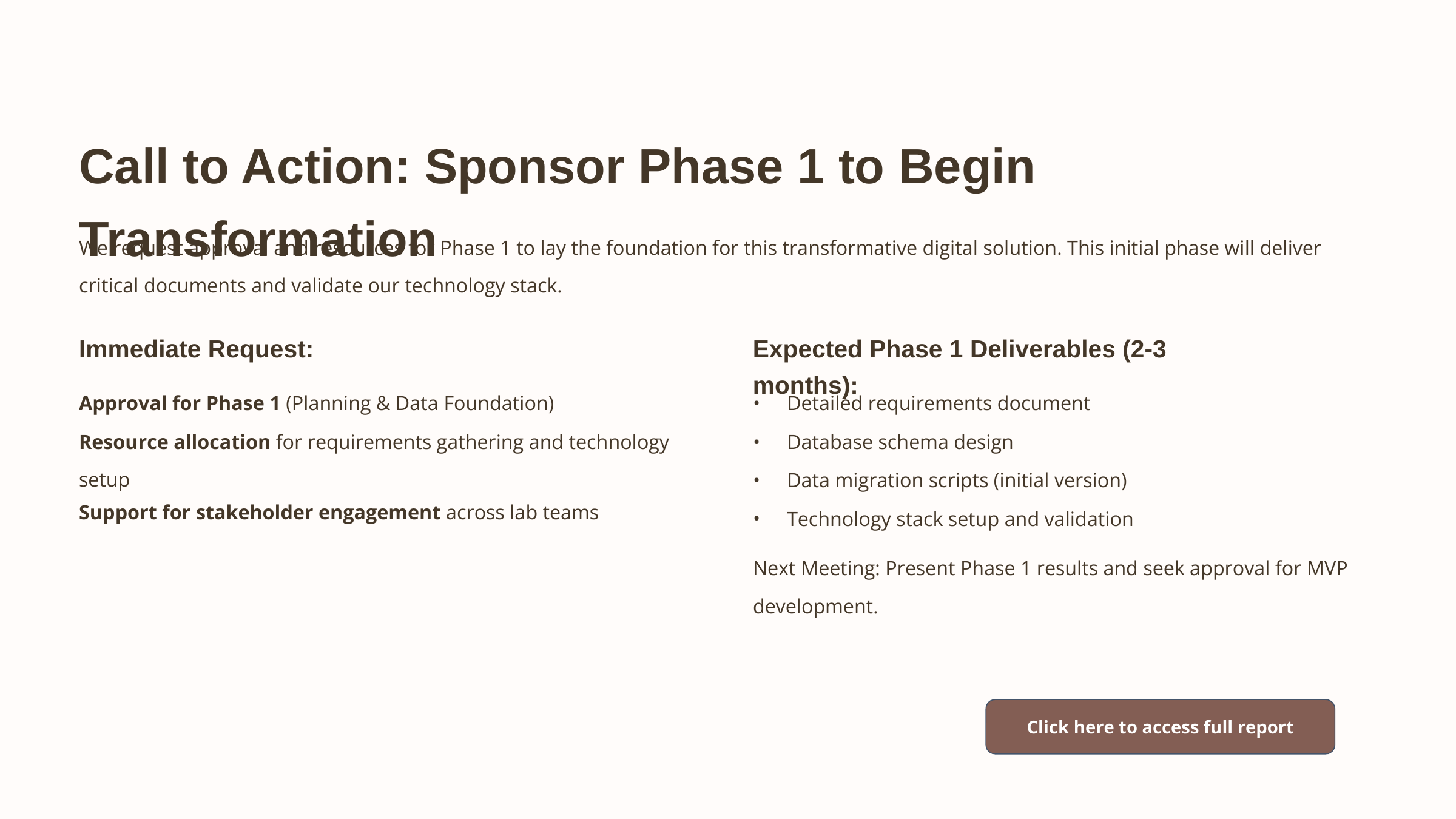

Call to Action: Sponsor Phase 1 to Begin Transformation
We request approval and resources for Phase 1 to lay the foundation for this transformative digital solution. This initial phase will deliver critical documents and validate our technology stack.
Immediate Request:
Expected Phase 1 Deliverables (2-3 months):
Approval for Phase 1 (Planning & Data Foundation)
Detailed requirements document
Resource allocation for requirements gathering and technology setup
Database schema design
Data migration scripts (initial version)
Support for stakeholder engagement across lab teams
Technology stack setup and validation
Next Meeting: Present Phase 1 results and seek approval for MVP development.
Click here to access full report